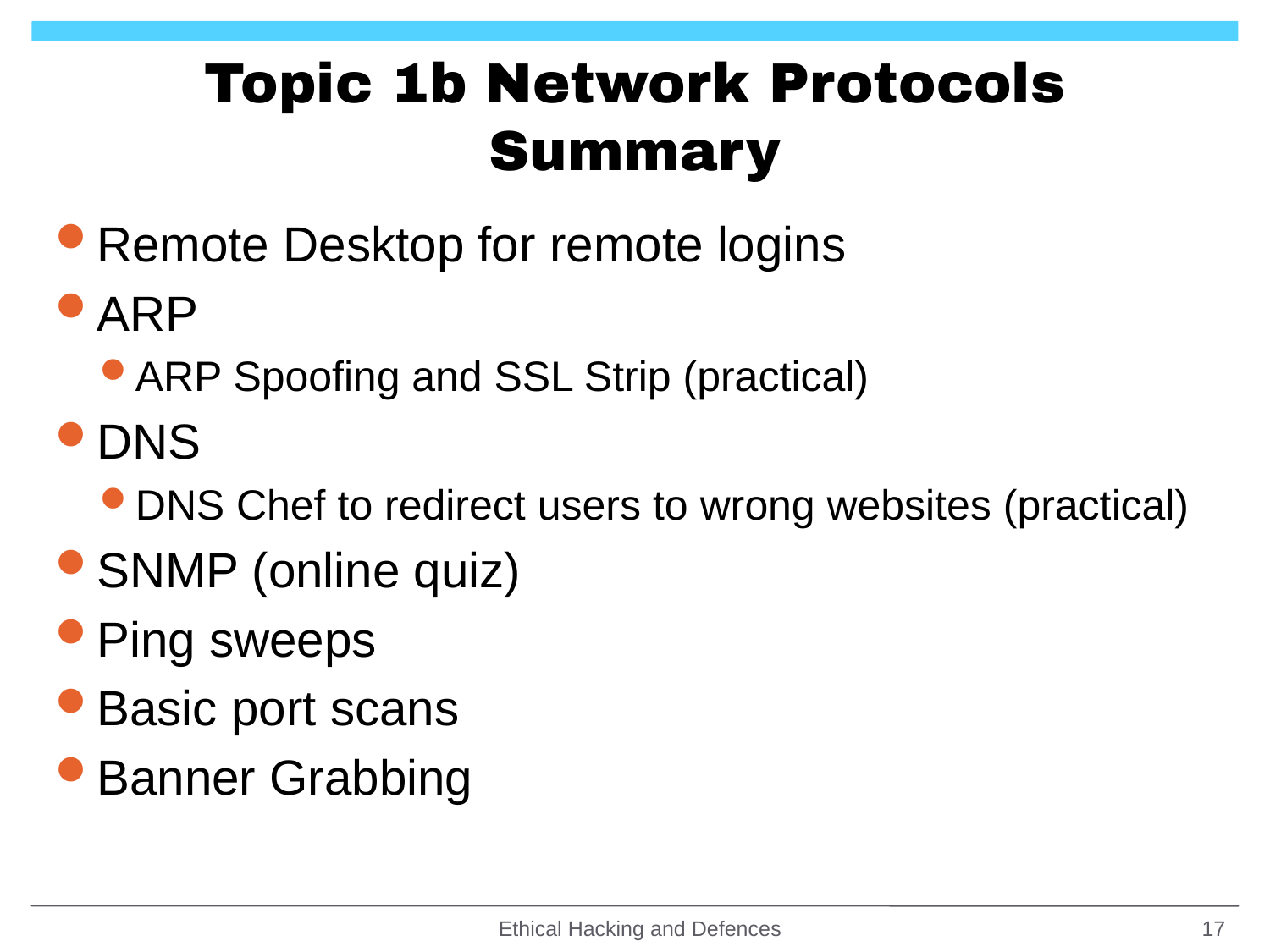

# Topic 1b Network Protocols Summary
Remote Desktop for remote logins
ARP
ARP Spoofing and SSL Strip (practical)
DNS
DNS Chef to redirect users to wrong websites (practical)
SNMP (online quiz)
Ping sweeps
Basic port scans
Banner Grabbing

Ethical Hacking and Defences
17